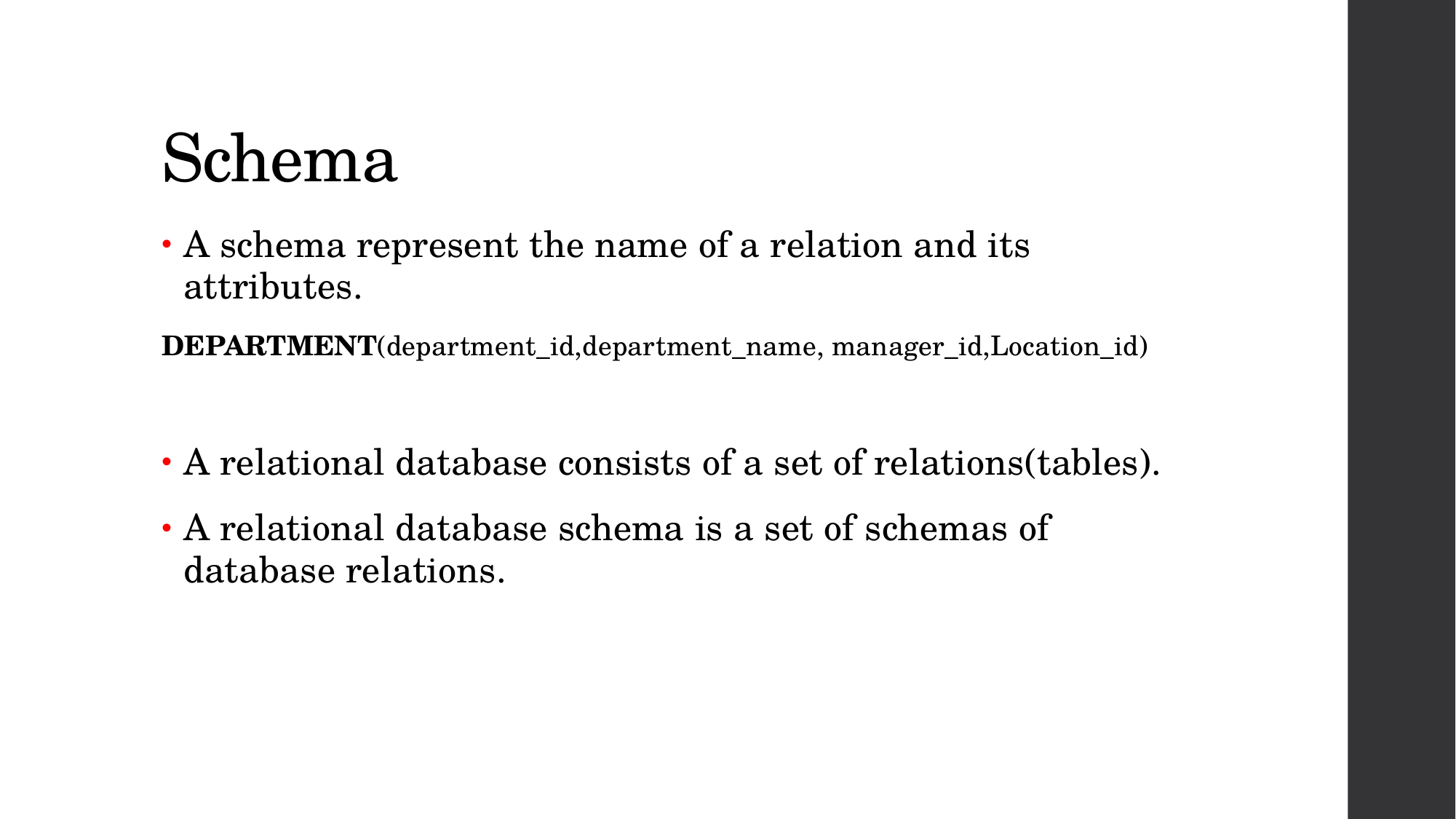

# Schema
A schema represent the name of a relation and its attributes.
DEPARTMENT(department_id,department_name, manager_id,Location_id)

A relational database consists of a set of relations(tables).
A relational database schema is a set of schemas of database relations.